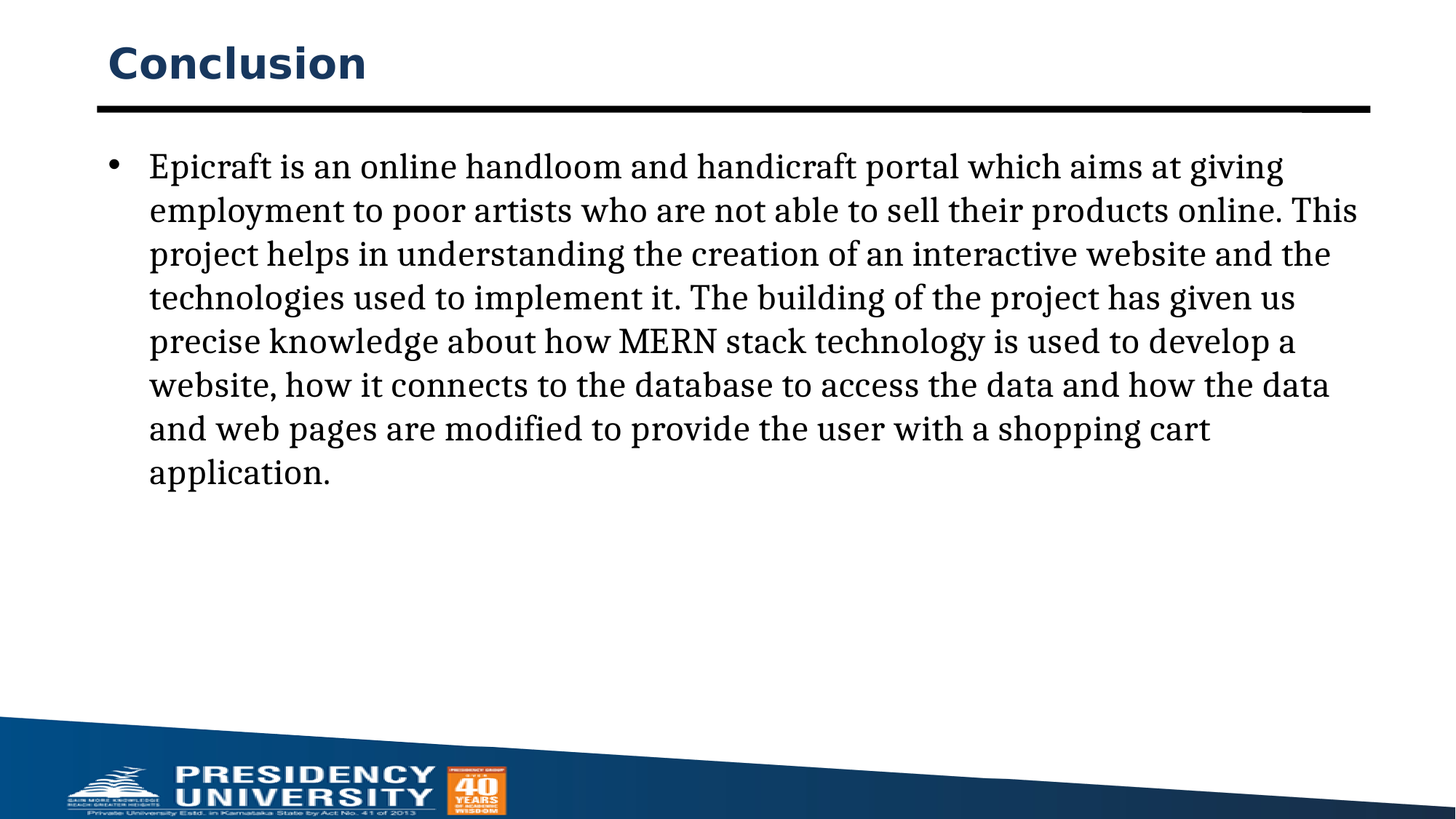

# Conclusion
Epicraft is an online handloom and handicraft portal which aims at giving employment to poor artists who are not able to sell their products online. This project helps in understanding the creation of an interactive website and the technologies used to implement it. The building of the project has given us precise knowledge about how MERN stack technology is used to develop a website, how it connects to the database to access the data and how the data and web pages are modified to provide the user with a shopping cart application.